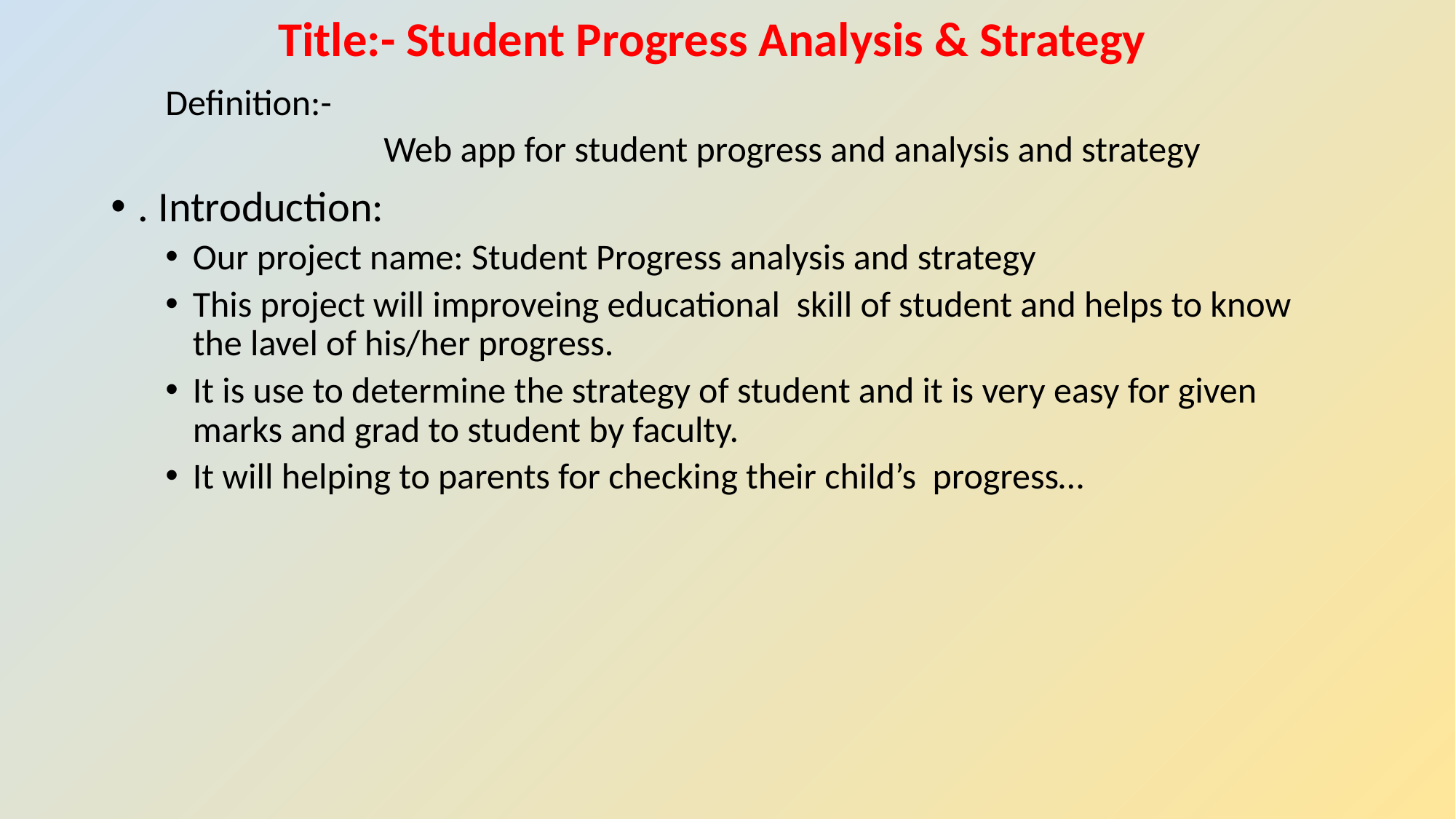

# Title:- Student Progress Analysis & Strategy
Definition:-
		Web app for student progress and analysis and strategy
. Introduction:
Our project name: Student Progress analysis and strategy
This project will improveing educational  skill of student and helps to know the lavel of his/her progress.
It is use to determine the strategy of student and it is very easy for given marks and grad to student by faculty.
It will helping to parents for checking their child’s  progress…